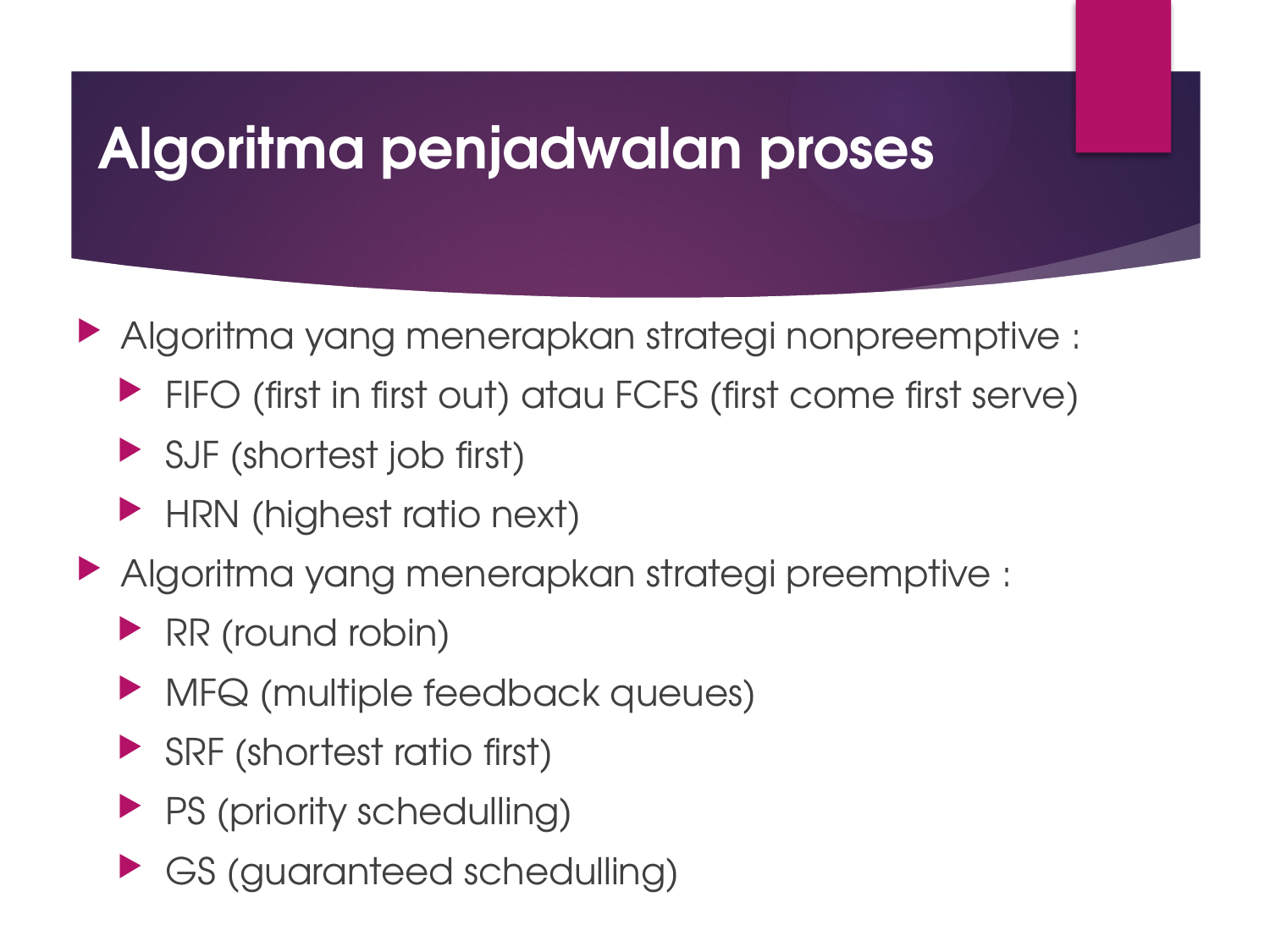

# Algoritma penjadwalan proses
Algoritma yang menerapkan strategi nonpreemptive :
FIFO (first in first out) atau FCFS (first come first serve)
SJF (shortest job first)
HRN (highest ratio next)
Algoritma yang menerapkan strategi preemptive :
RR (round robin)
MFQ (multiple feedback queues)
SRF (shortest ratio first)
PS (priority schedulling)
GS (guaranteed schedulling)